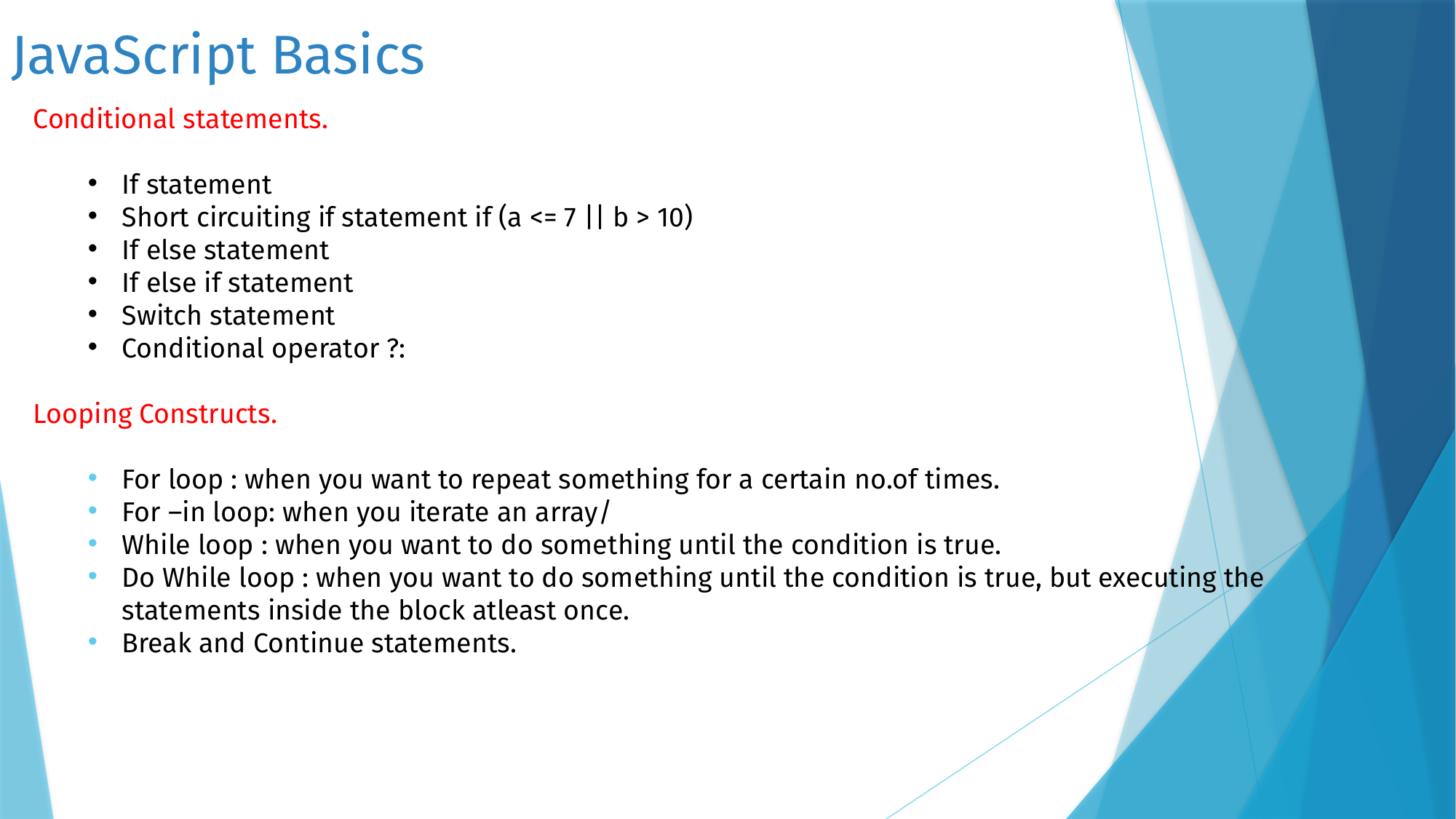

# JavaScript Basics
Conditional statements.

If statement
Short circuiting if statement if (a <= 7 || b > 10)
If else statement
If else if statement
Switch statement
Conditional operator ?:

Looping Constructs.

For loop : when you want to repeat something for a certain no.of times.
For –in loop: when you iterate an array/
While loop : when you want to do something until the condition is true.
Do While loop : when you want to do something until the condition is true, but executing the statements inside the block atleast once.
Break and Continue statements.